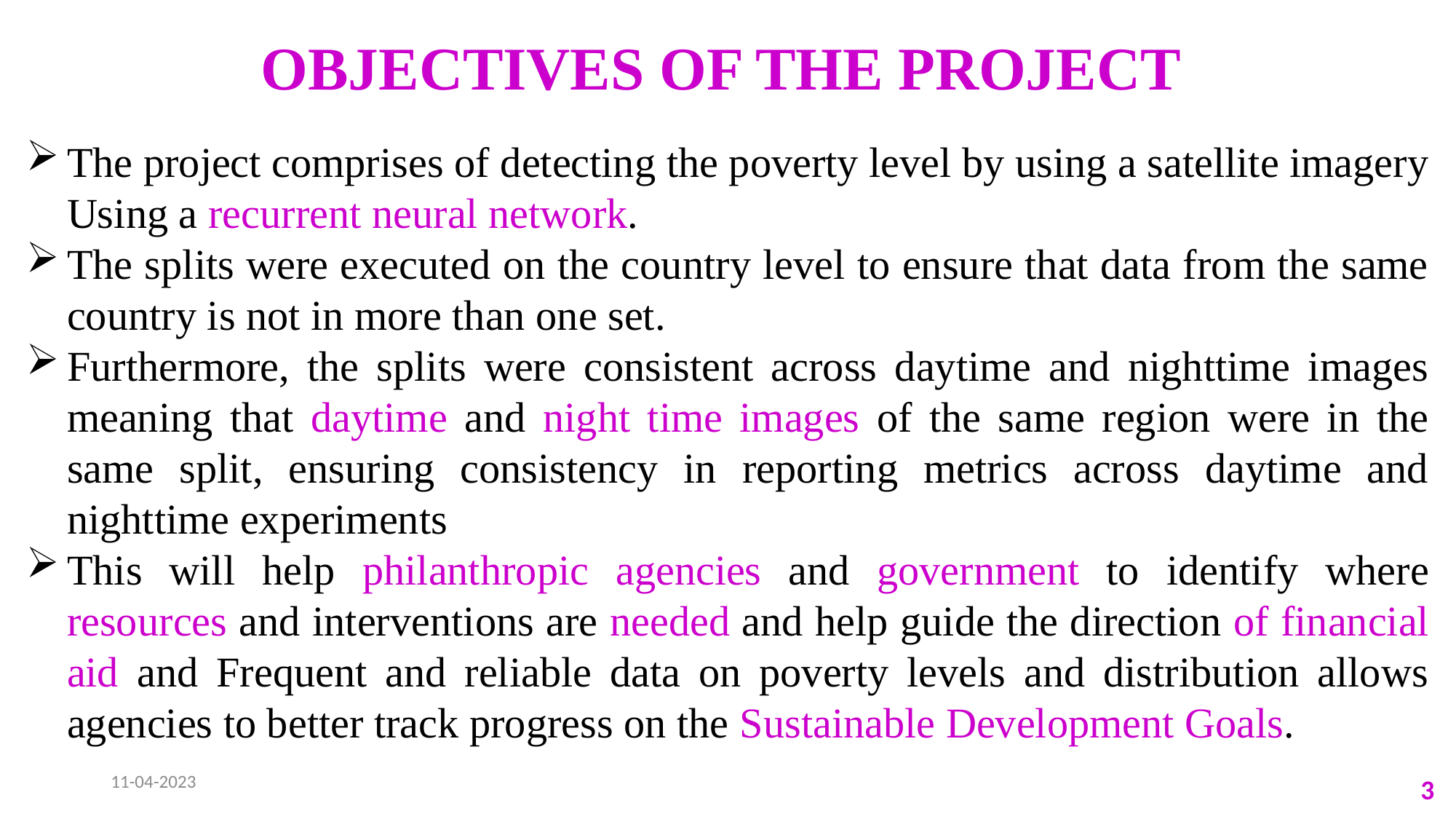

OBJECTIVES OF THE PROJECT

The project comprises of detecting the poverty level by using a satellite imagery Using a recurrent neural network.
The splits were executed on the country level to ensure that data from the same country is not in more than one set.
Furthermore, the splits were consistent across daytime and nighttime images meaning that daytime and night time images of the same region were in the same split, ensuring consistency in reporting metrics across daytime and nighttime experiments
This will help philanthropic agencies and government to identify where resources and interventions are needed and help guide the direction of financial aid and Frequent and reliable data on poverty levels and distribution allows agencies to better track progress on the Sustainable Development Goals.
11-04-2023
3